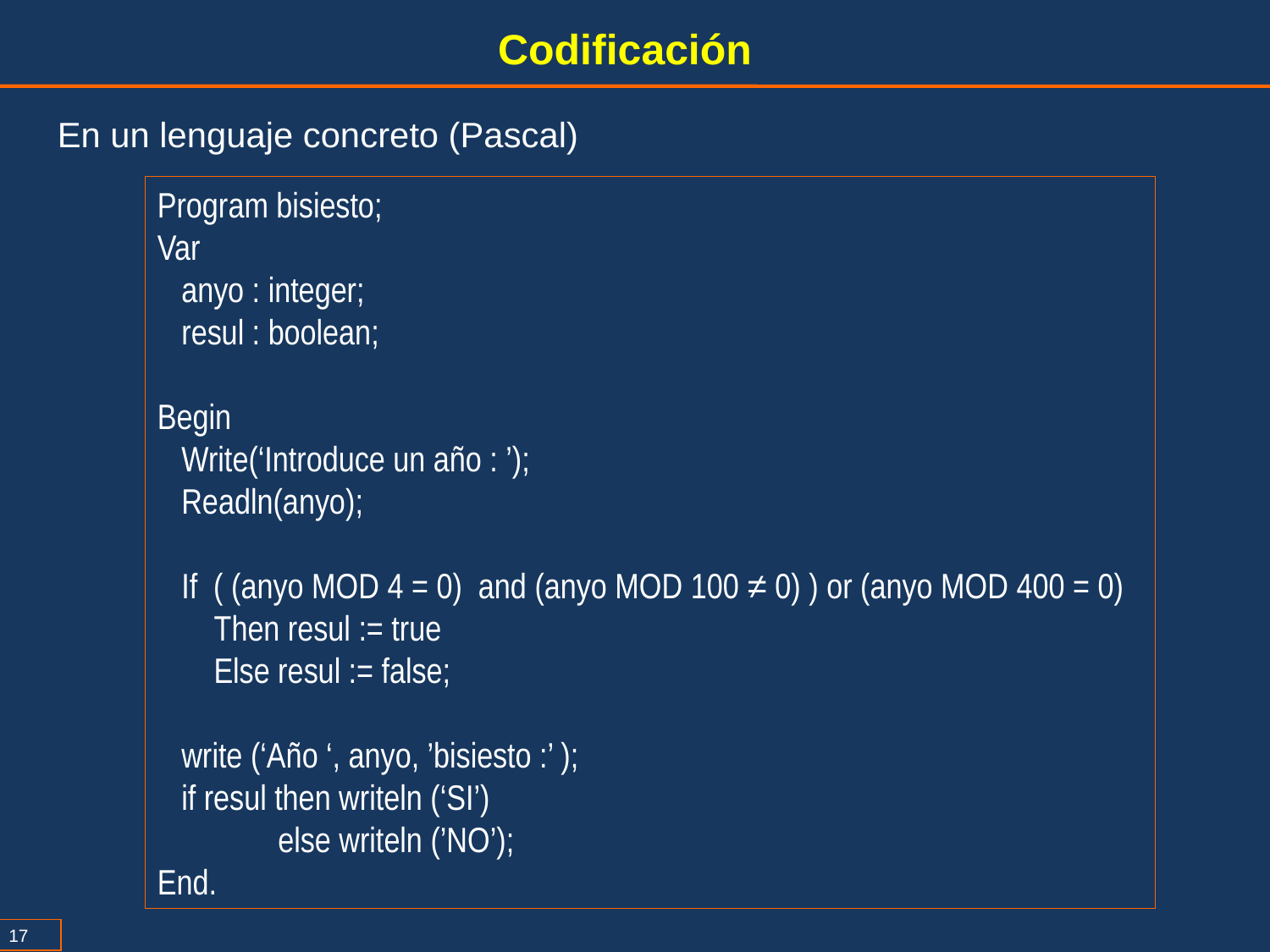

Codificación
En un lenguaje concreto (Pascal)
Program bisiesto;
Var
   anyo : integer;
   resul : boolean;

Begin
   Write(‘Introduce un año : ’);
   Readln(anyo);

   If  ( (anyo MOD 4 = 0)  and (anyo MOD 100 ≠ 0) ) or (anyo MOD 400 = 0)
       Then resul := true
       Else resul := false;

   write (‘Año ‘, anyo, ’bisiesto :’ );
   if resul then writeln (‘SI’)
               else writeln (’NO’);
End.